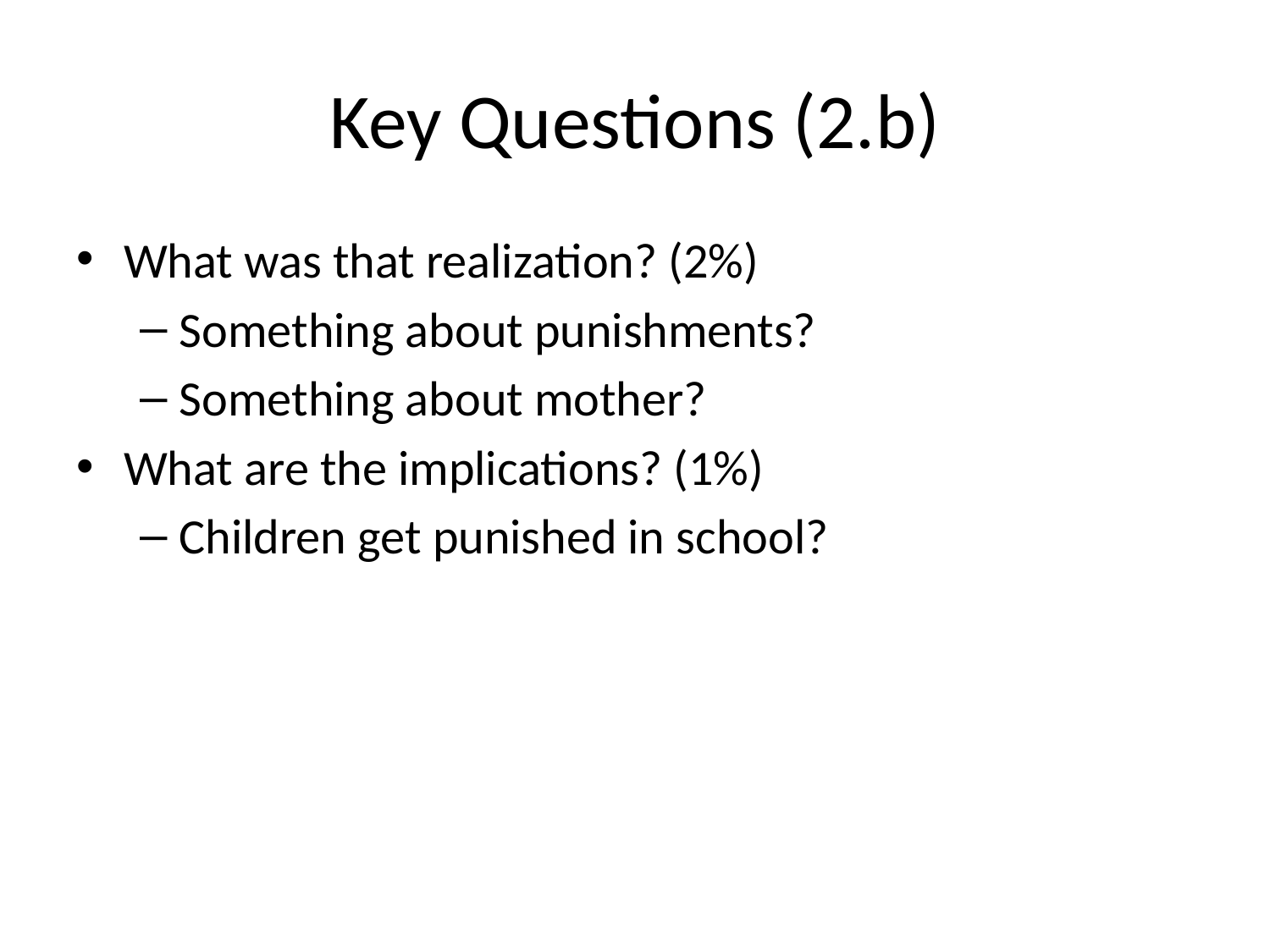

# Key Questions (2.b)
What was that realization? (2%)
Something about punishments?
Something about mother?
What are the implications? (1%)
Children get punished in school?